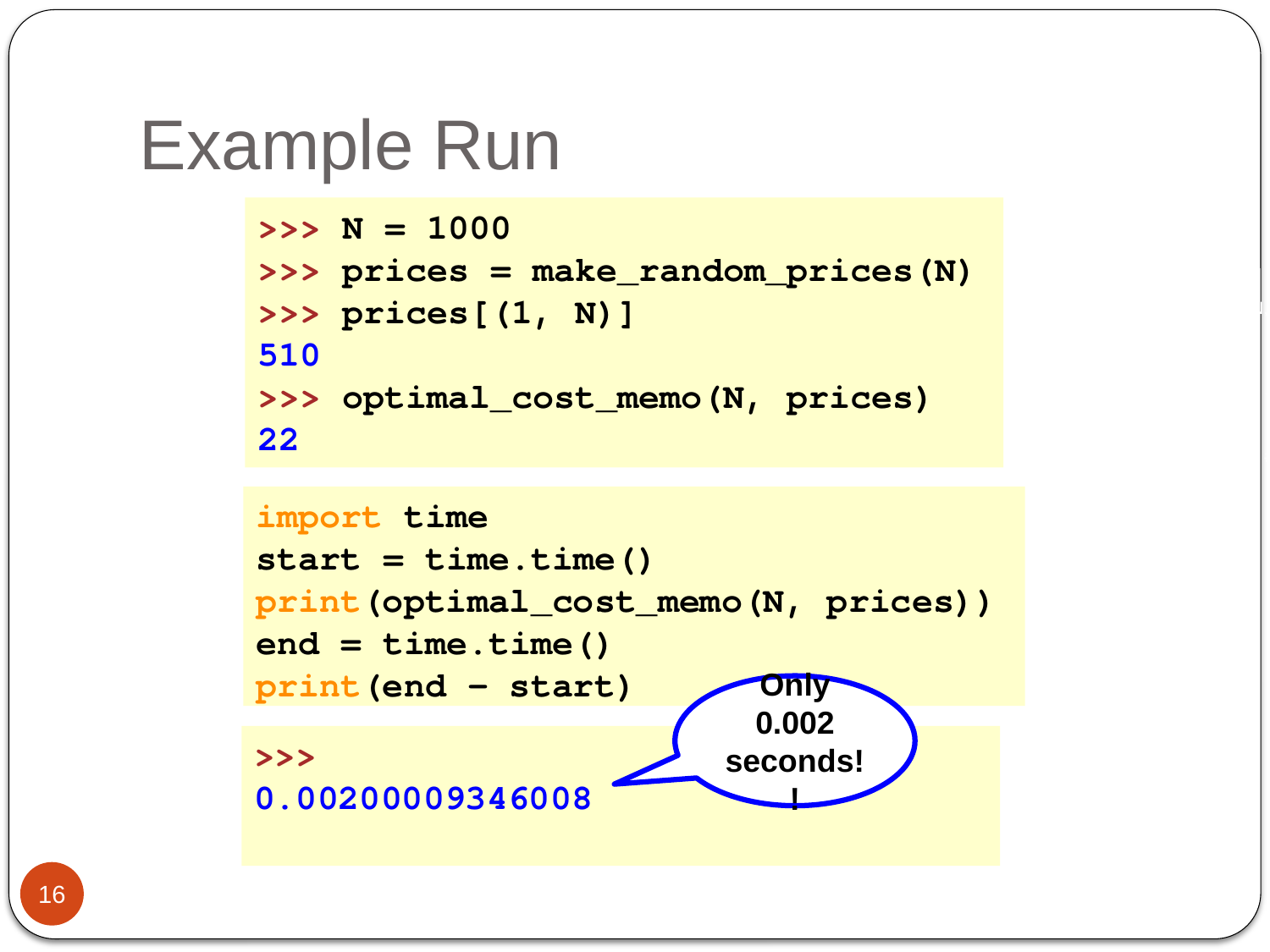

def make_random_prices(N):
    from random import randint
    prices = {}
    for i in range(1, N + 1):
        for j in range(i + 1, N + 1):
            prices[(i, j)] = randint(1, 10*N)
    return prices

N = 25
p = make_random_prices(N)
from time import time
start = time()
print optimal_cost_no_memo(N, p) # Roughly 10 seconds
end = time()
print 'optimal_cost_no_memo %d took %f seconds' %(N, end - start)

print optimal_cost_memo(N, p) # Immediately
# Example Run
>>> N = 1000
>>> prices = make_random_prices(N)
>>> prices[(1, N)]
510
>>> optimal_cost_memo(N, prices)
22
import time
start = time.time()
print(optimal_cost_memo(N, prices))
end = time.time()
print(end – start)
Only 0.002 seconds!!
>>>
0.00200009346008
16